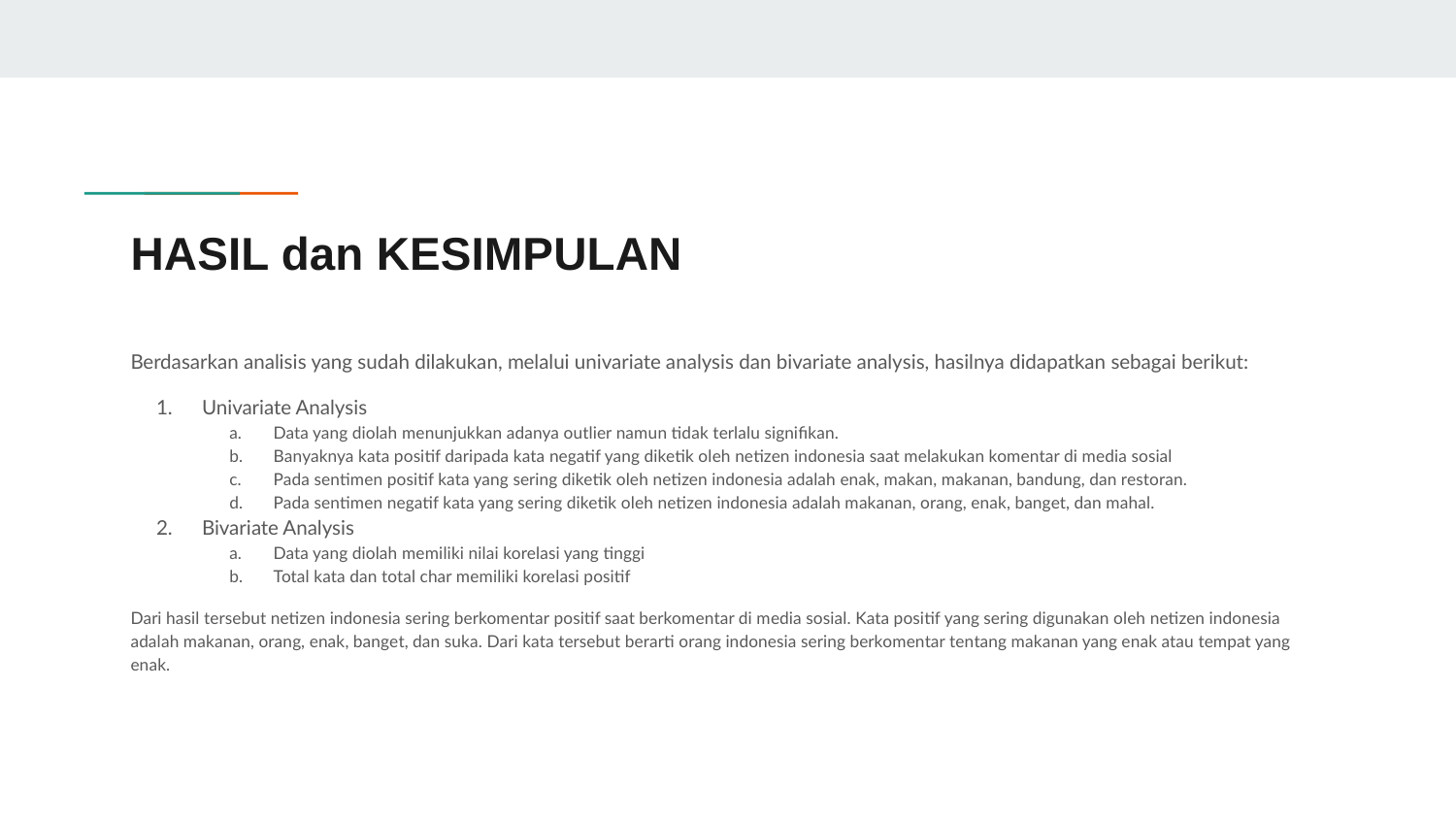

# HASIL dan KESIMPULAN
Berdasarkan analisis yang sudah dilakukan, melalui univariate analysis dan bivariate analysis, hasilnya didapatkan sebagai berikut:
Univariate Analysis
Data yang diolah menunjukkan adanya outlier namun tidak terlalu signifikan.
Banyaknya kata positif daripada kata negatif yang diketik oleh netizen indonesia saat melakukan komentar di media sosial
Pada sentimen positif kata yang sering diketik oleh netizen indonesia adalah enak, makan, makanan, bandung, dan restoran.
Pada sentimen negatif kata yang sering diketik oleh netizen indonesia adalah makanan, orang, enak, banget, dan mahal.
Bivariate Analysis
Data yang diolah memiliki nilai korelasi yang tinggi
Total kata dan total char memiliki korelasi positif
Dari hasil tersebut netizen indonesia sering berkomentar positif saat berkomentar di media sosial. Kata positif yang sering digunakan oleh netizen indonesia adalah makanan, orang, enak, banget, dan suka. Dari kata tersebut berarti orang indonesia sering berkomentar tentang makanan yang enak atau tempat yang enak.